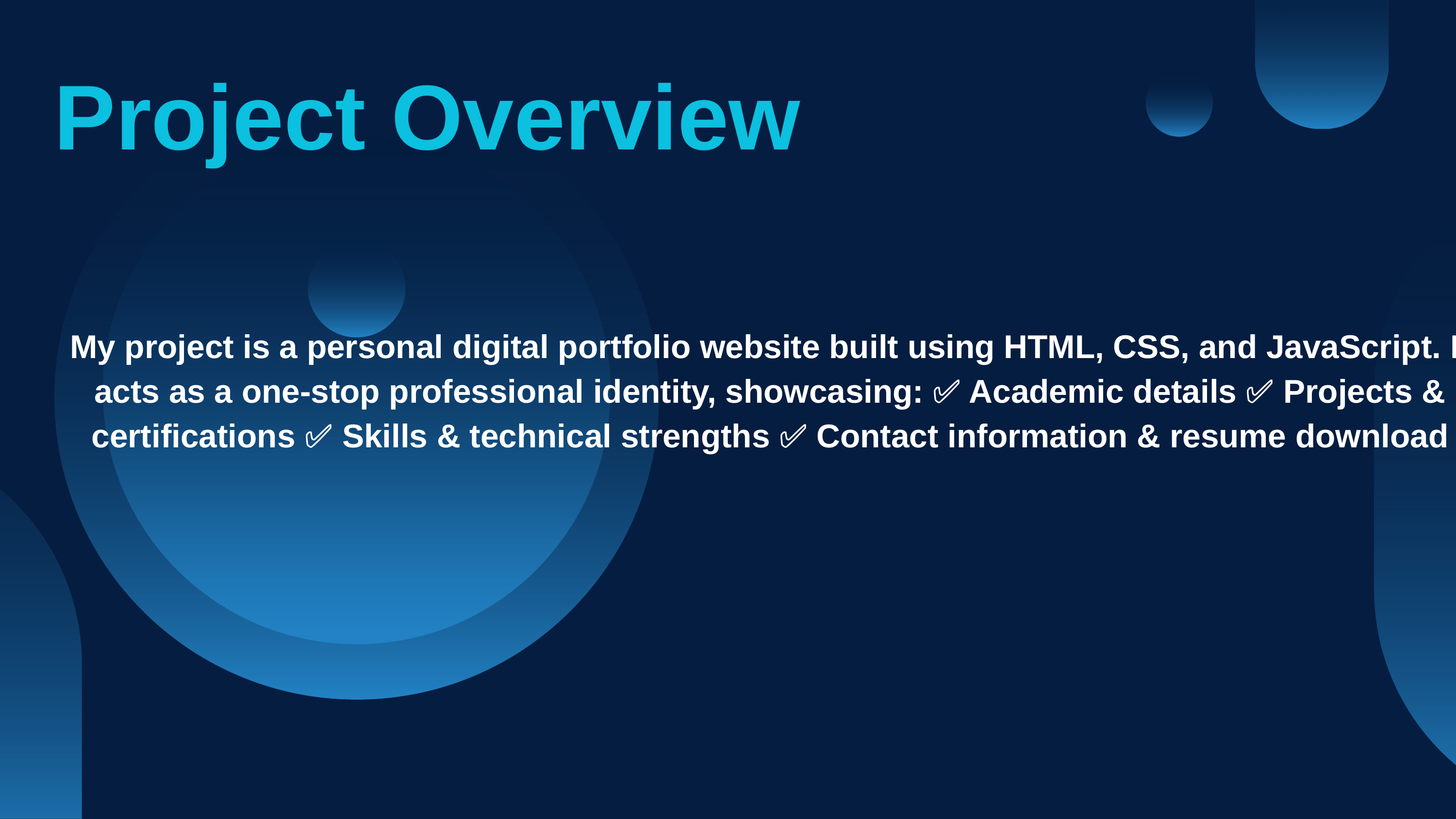

Project Overview

My project is a personal digital portfolio website built using HTML, CSS, and JavaScript. It acts as a one-stop professional identity, showcasing: ✅ Academic details ✅ Projects & certifications ✅ Skills & technical strengths ✅ Contact information & resume download